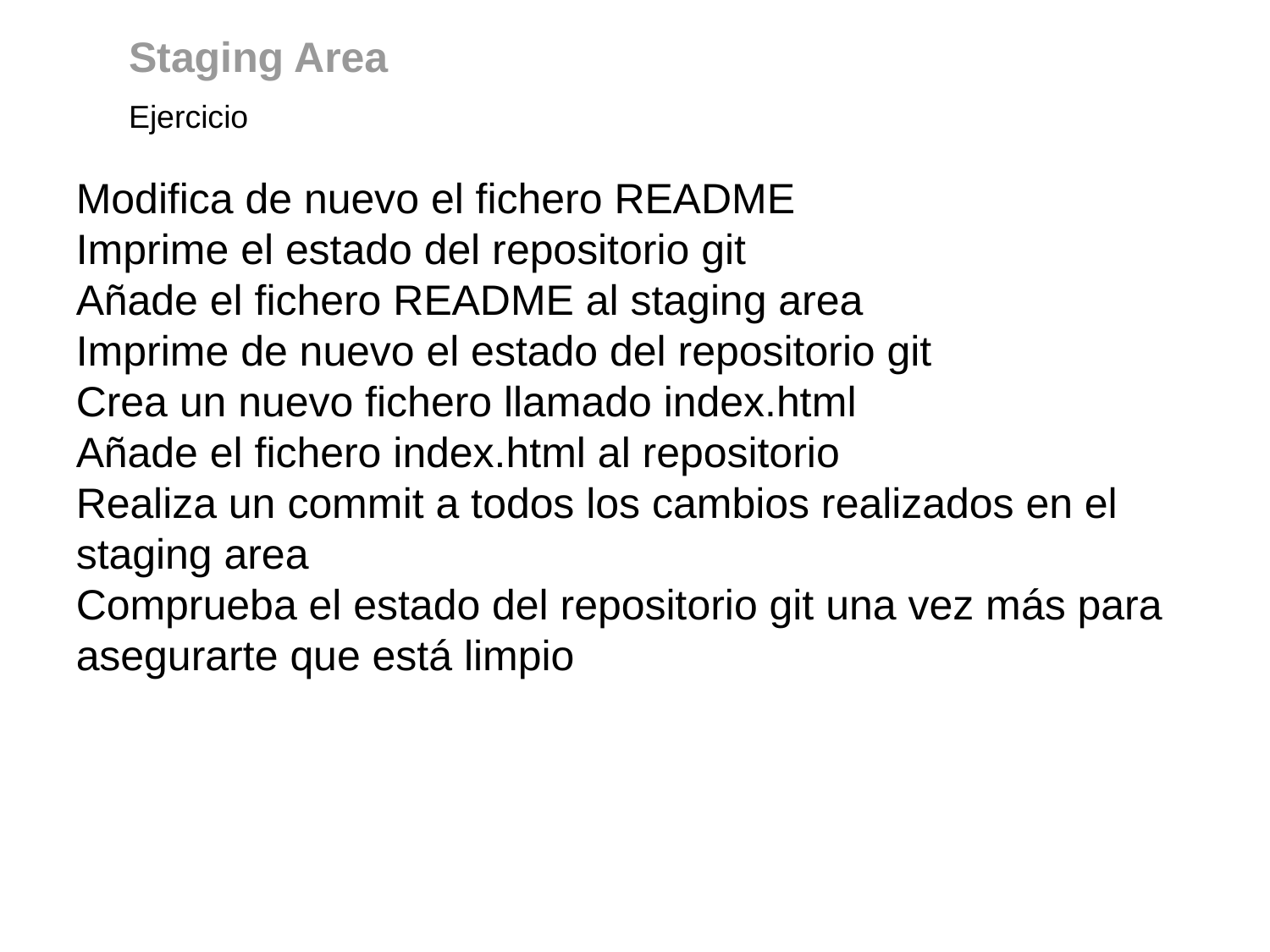

Staging Area
Ejercicio
Modifica de nuevo el fichero README
Imprime el estado del repositorio git
Añade el fichero README al staging area
Imprime de nuevo el estado del repositorio git
Crea un nuevo fichero llamado index.html
Añade el fichero index.html al repositorio
Realiza un commit a todos los cambios realizados en el staging area
Comprueba el estado del repositorio git una vez más para asegurarte que está limpio